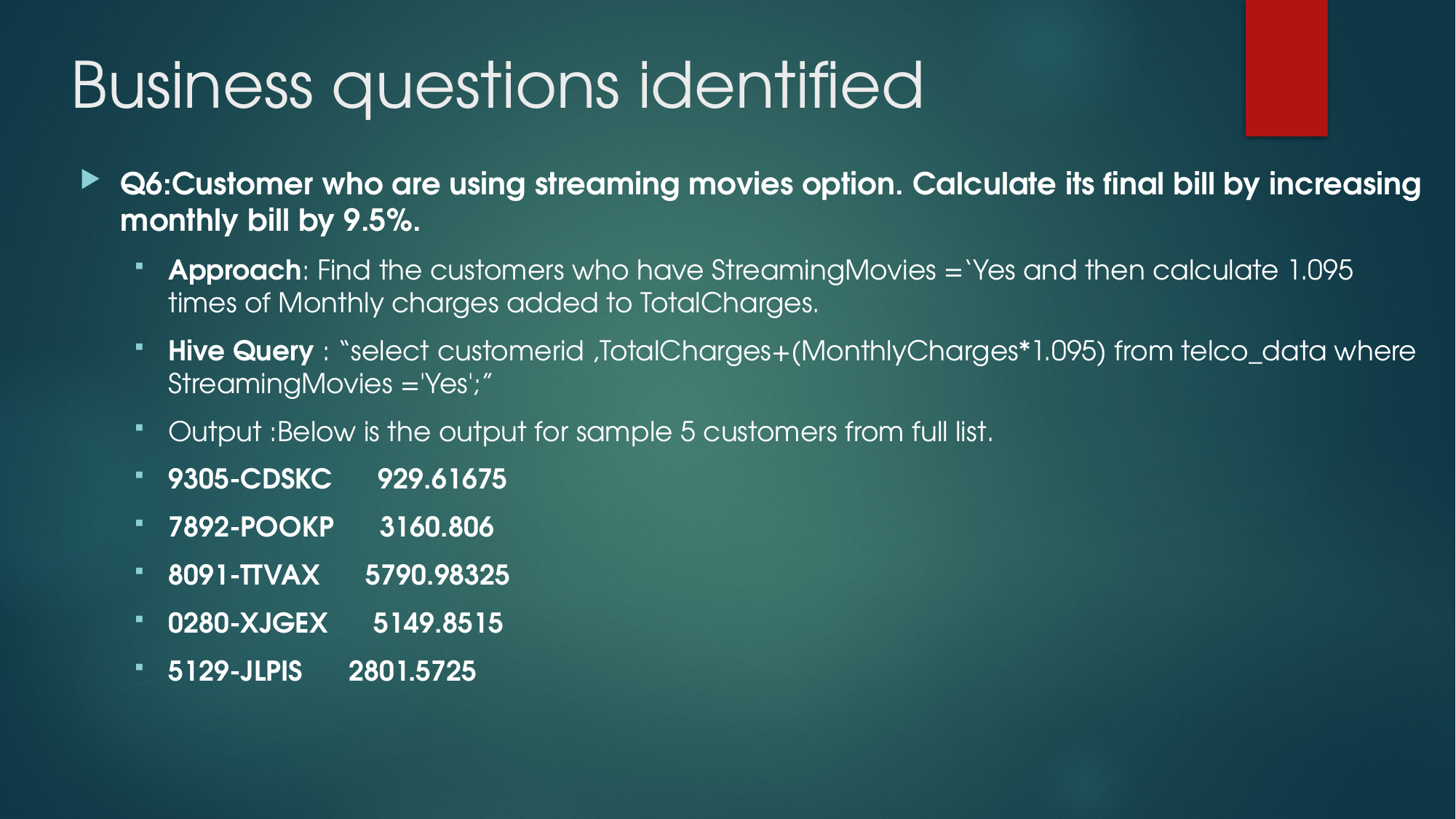

# Business questions identified
Q6:Customer who are using streaming movies option. Calculate its final bill by increasing monthly bill by 9.5%.
Approach: Find the customers who have StreamingMovies =‘Yes and then calculate 1.095 times of Monthly charges added to TotalCharges.
Hive Query : “select customerid ,TotalCharges+(MonthlyCharges*1.095) from telco_data where StreamingMovies ='Yes';”
Output :Below is the output for sample 5 customers from full list.
9305-CDSKC      929.61675
7892-POOKP      3160.806
8091-TTVAX      5790.98325
0280-XJGEX      5149.8515
5129-JLPIS      2801.5725